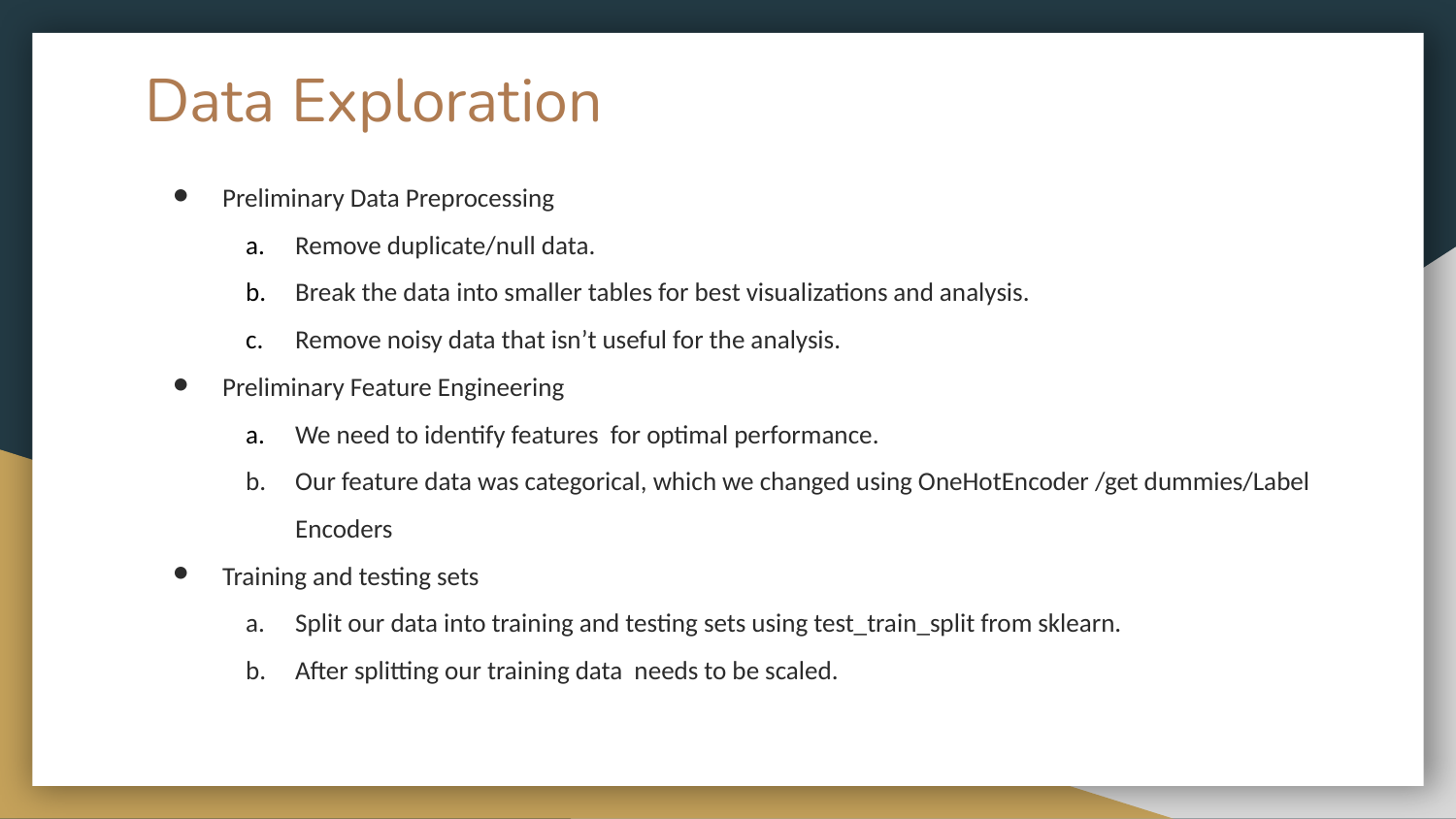

# Data Exploration
Preliminary Data Preprocessing
Remove duplicate/null data.
Break the data into smaller tables for best visualizations and analysis.
Remove noisy data that isn’t useful for the analysis.
Preliminary Feature Engineering
We need to identify features  for optimal performance.
Our feature data was categorical, which we changed using OneHotEncoder /get dummies/Label Encoders
Training and testing sets
Split our data into training and testing sets using test_train_split from sklearn.
After splitting our training data  needs to be scaled.